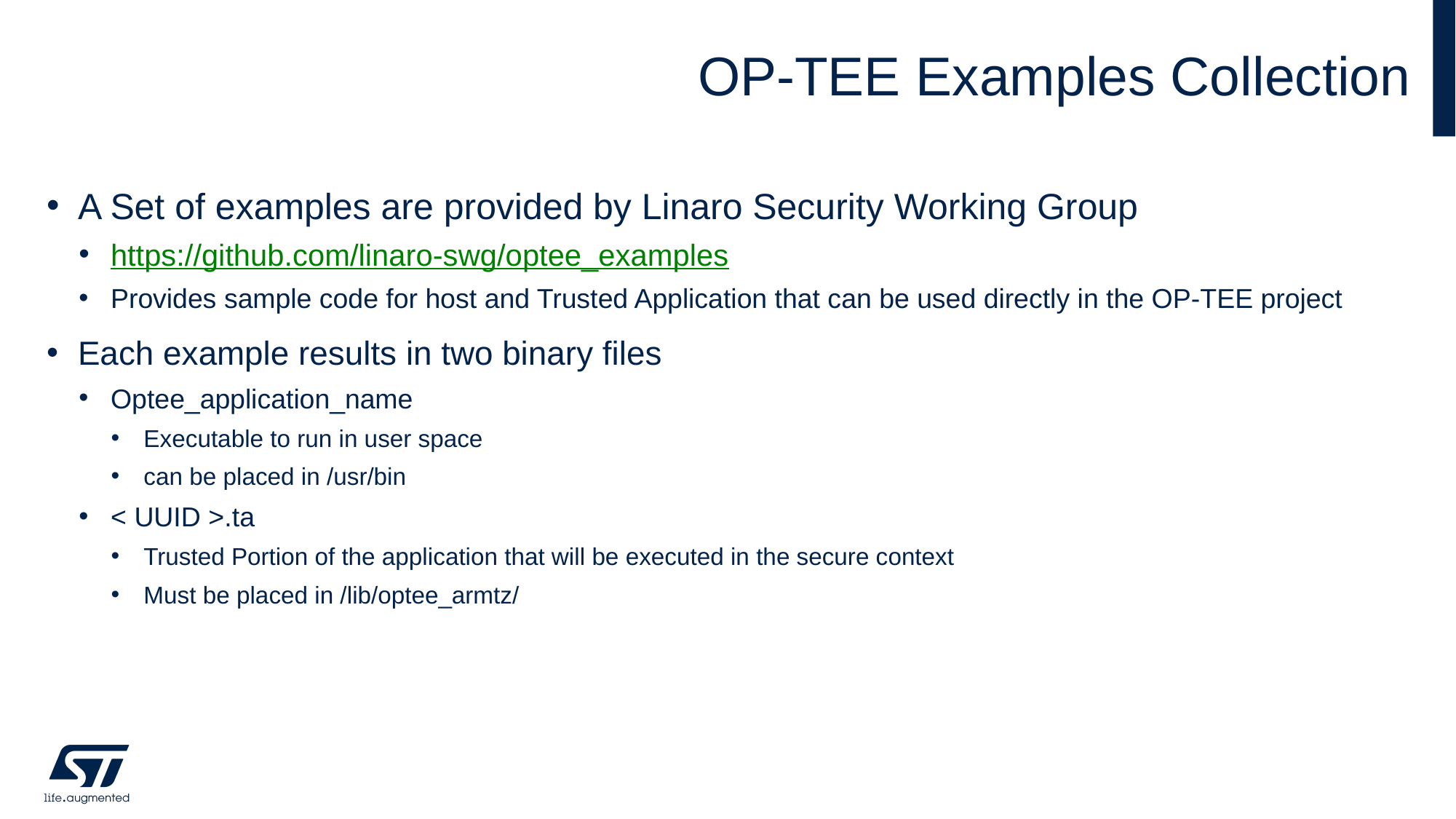

# OP-TEE Examples Collection
A Set of examples are provided by Linaro Security Working Group
https://github.com/linaro-swg/optee_examples
Provides sample code for host and Trusted Application that can be used directly in the OP-TEE project
Each example results in two binary files
Optee_application_name
Executable to run in user space
can be placed in /usr/bin
< UUID >.ta
Trusted Portion of the application that will be executed in the secure context
Must be placed in /lib/optee_armtz/